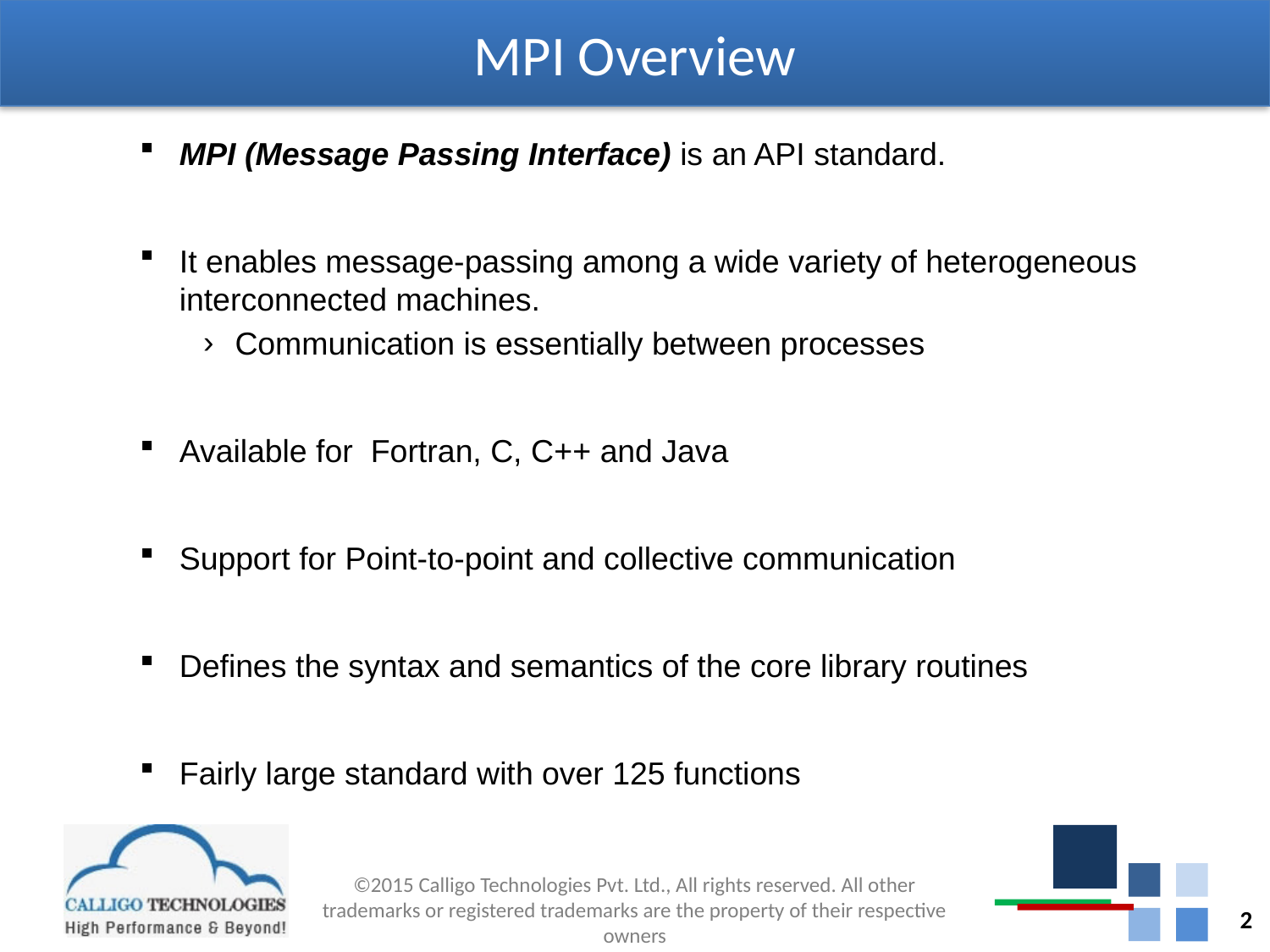

# MPI Overview
MPI (Message Passing Interface) is an API standard.

It enables message-passing among a wide variety of heterogeneous interconnected machines.
Communication is essentially between processes

Available for  Fortran, C, C++ and Java

Support for Point-to-point and collective communication

Defines the syntax and semantics of the core library routines

Fairly large standard with over 125 functions
2